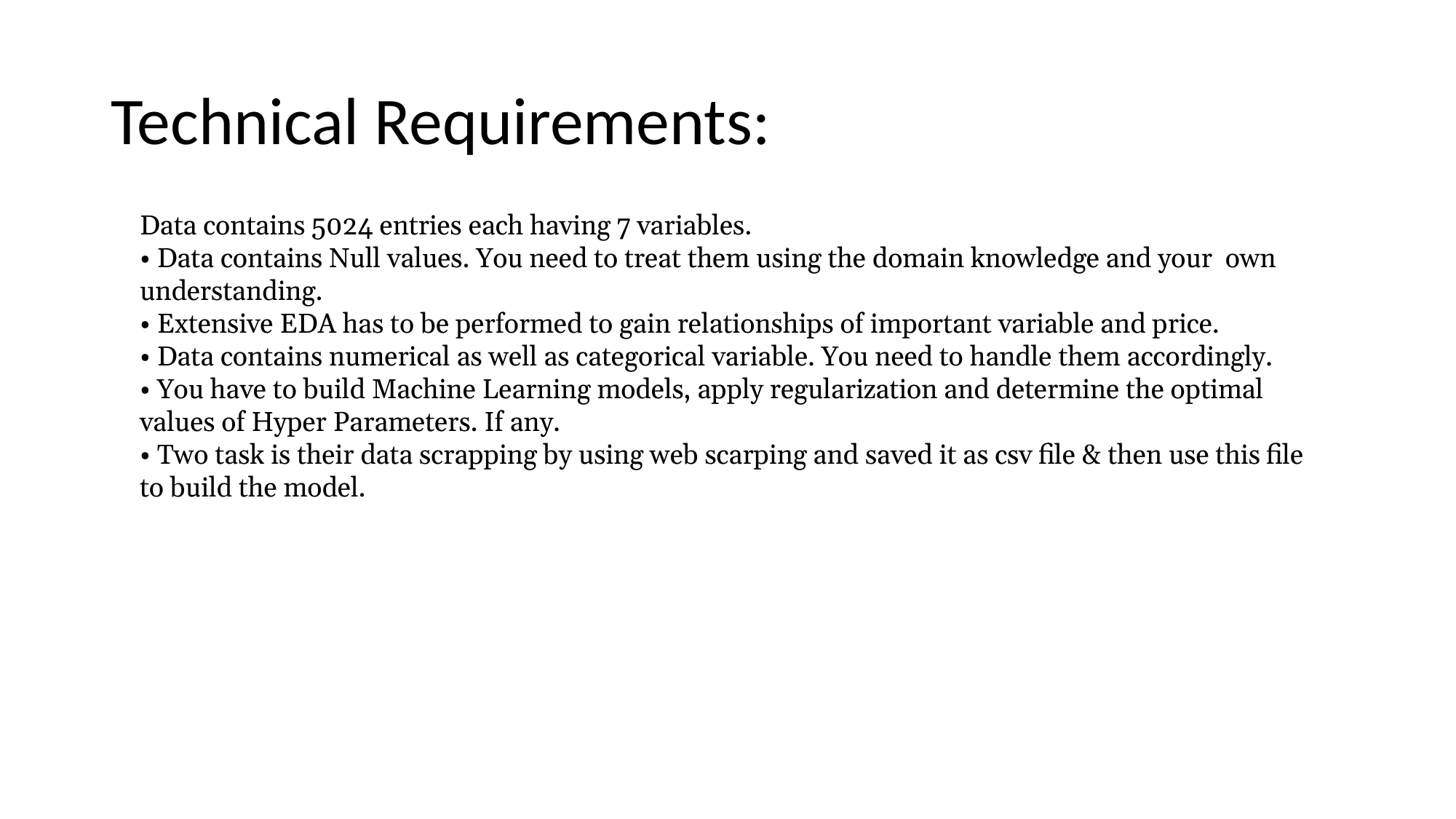

# Technical Requirements:
Data contains 5024 entries each having 7 variables.
• Data contains Null values. You need to treat them using the domain knowledge and your  own understanding.
• Extensive EDA has to be performed to gain relationships of important variable and price.
• Data contains numerical as well as categorical variable. You need to handle them accordingly.
• You have to build Machine Learning models, apply regularization and determine the optimal values of Hyper Parameters. If any.
• Two task is their data scrapping by using web scarping and saved it as csv file & then use this file to build the model.